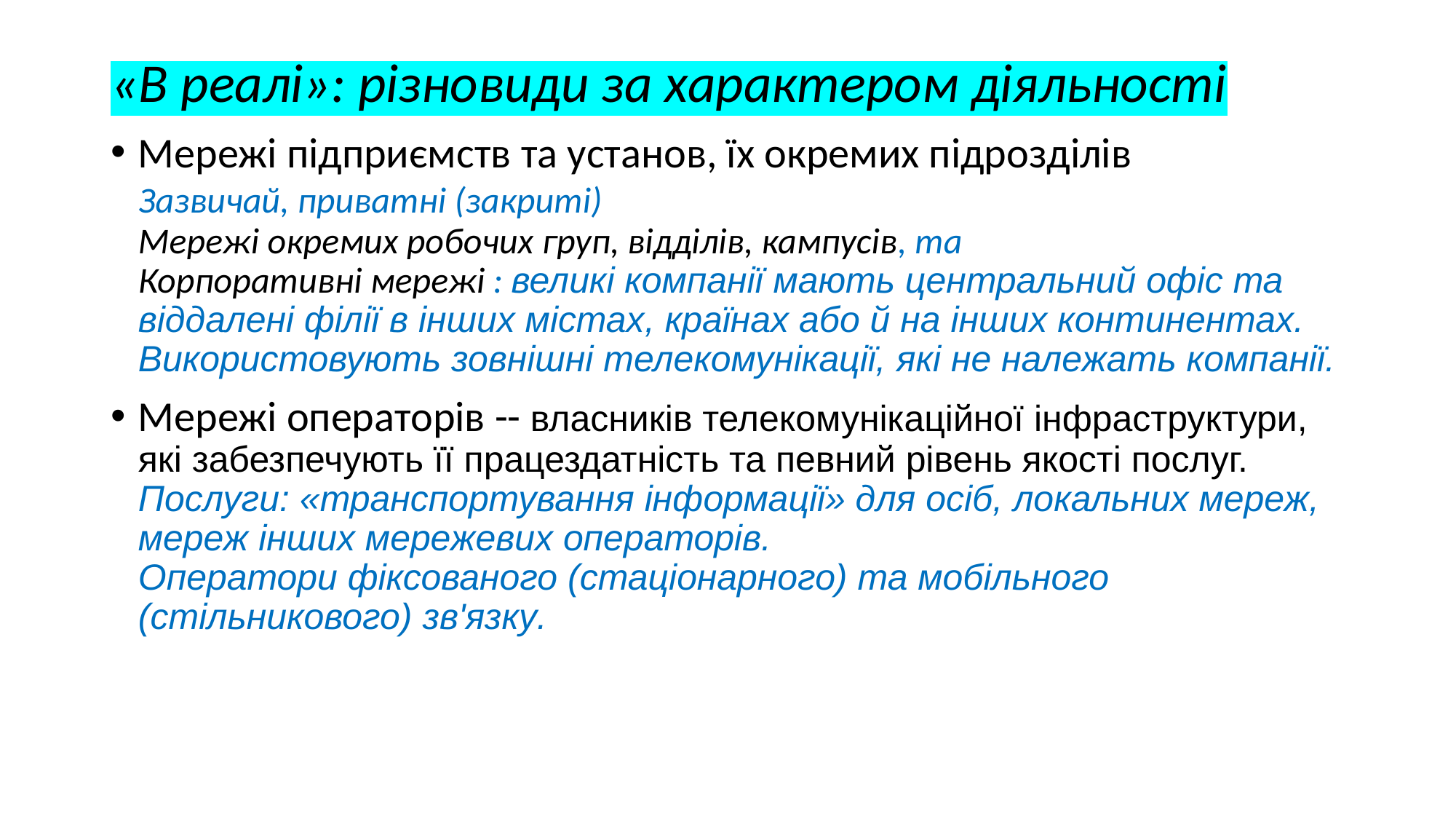

# «В реалі»: різновиди за характером діяльності
Мережі підприємств та установ, їх окремих підрозділів
Зазвичай, приватні (закриті)
Мережі окремих робочих груп, відділів, кампусів, та
Корпоративні мережі : великі компанії мають центральний офіс та віддалені філії в інших містах, країнах або й на інших континентах. Використовують зовнішні телекомунікації, які не належать компанії.
Мережі операторів -- власників телекомунікаційної інфраструктури, які забезпечують її працездатність та певний рівень якості послуг.
Послуги: «транспортування інформації» для осіб, локальних мереж, мереж інших мережевих операторів.
Оператори фіксованого (стаціонарного) та мобільного (стільникового) зв'язку.